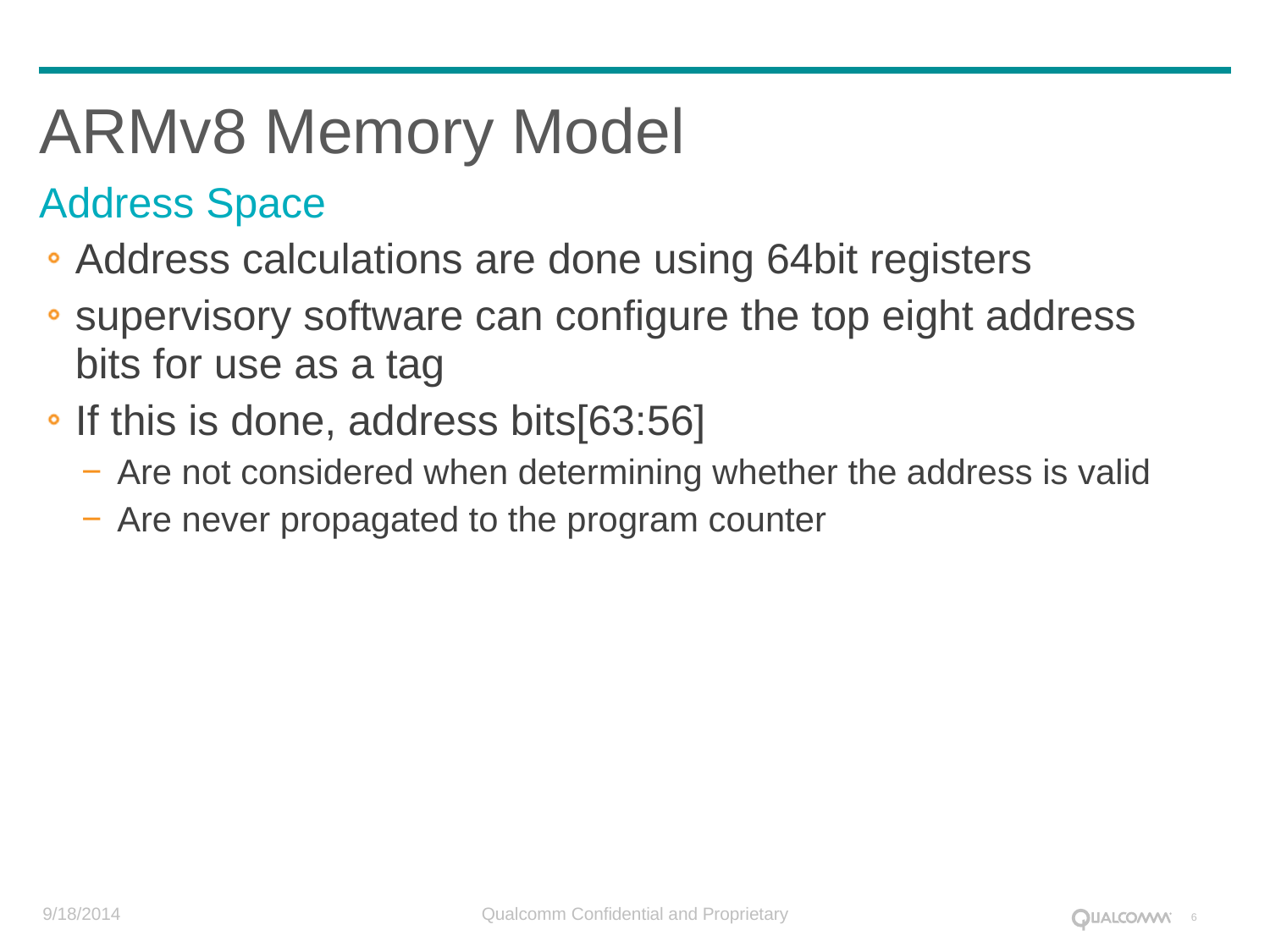

# ARMv8 Memory Model
Address Space
Address calculations are done using 64bit registers
supervisory software can configure the top eight address bits for use as a tag
If this is done, address bits[63:56]
Are not considered when determining whether the address is valid
Are never propagated to the program counter